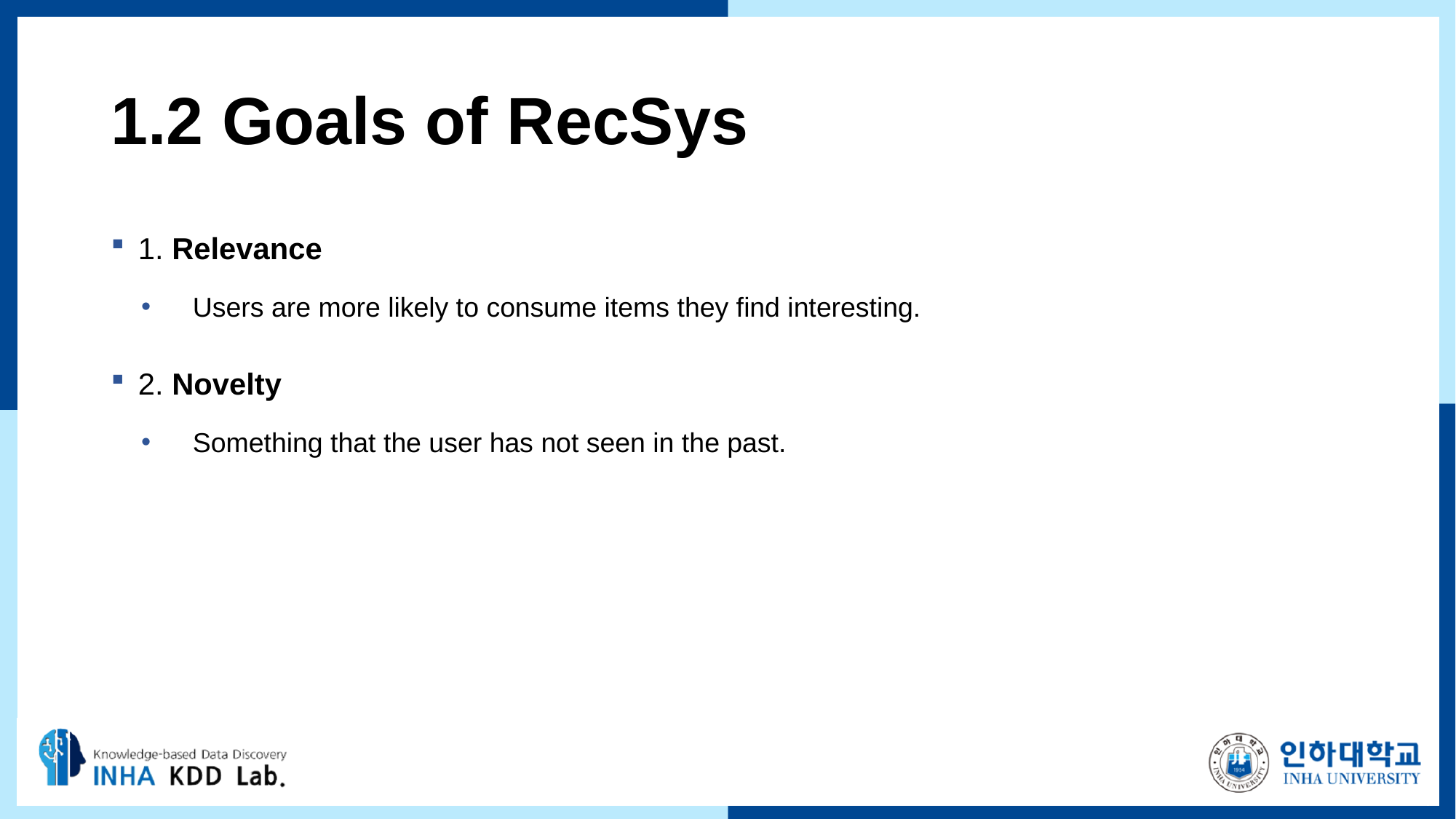

# 1.2 Goals of RecSys
1. Relevance
Users are more likely to consume items they find interesting.
2. Novelty
Something that the user has not seen in the past.